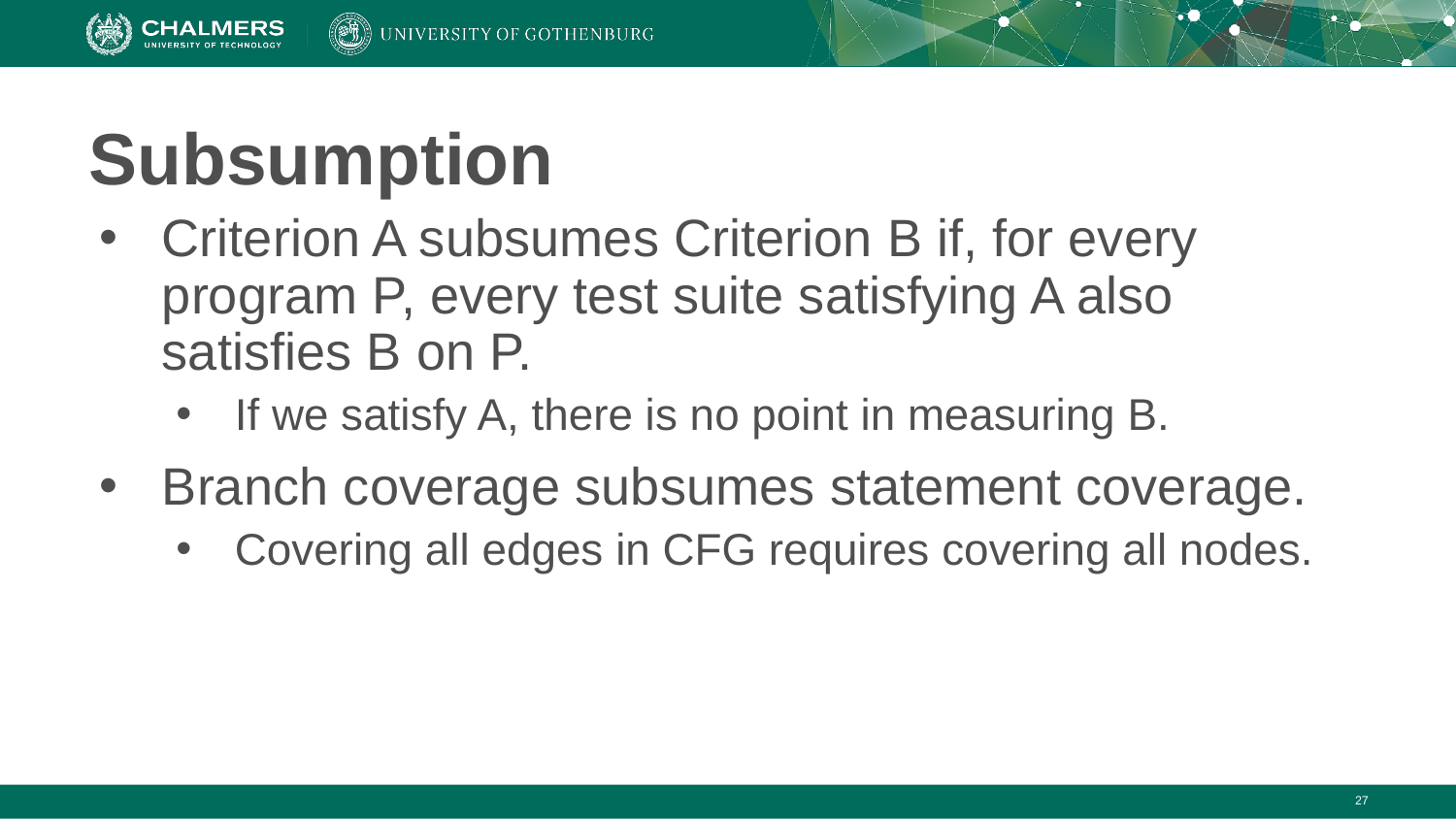

# Subsumption
Criterion A subsumes Criterion B if, for every program P, every test suite satisfying A also satisfies B on P.
If we satisfy A, there is no point in measuring B.
Branch coverage subsumes statement coverage.
Covering all edges in CFG requires covering all nodes.
27